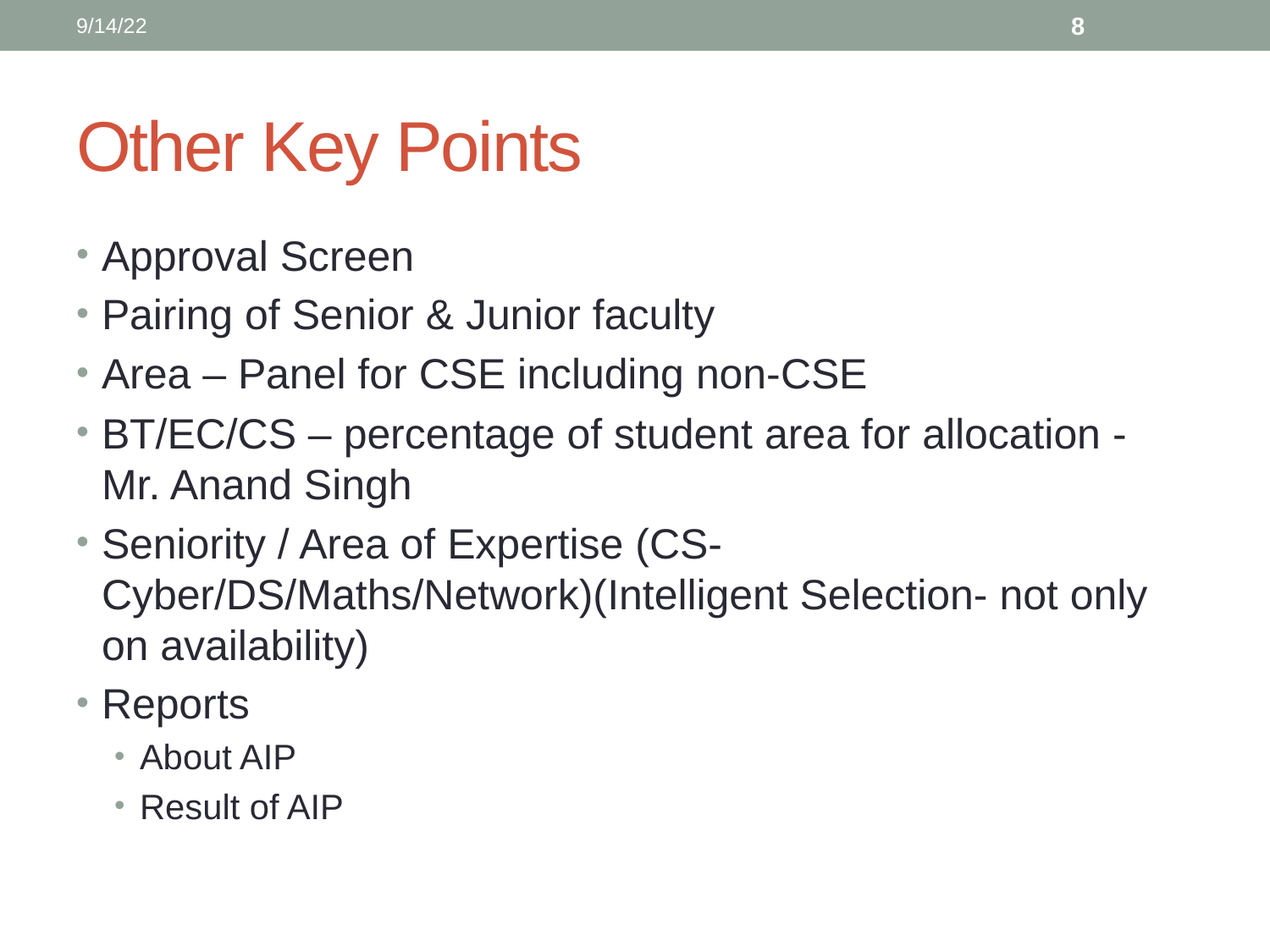

9/14/22
8
# Other Key Points
Approval Screen
Pairing of Senior & Junior faculty
Area – Panel for CSE including non-CSE
BT/EC/CS – percentage of student area for allocation - Mr. Anand Singh
Seniority / Area of Expertise (CS- Cyber/DS/Maths/Network)(Intelligent Selection- not only on availability)
Reports
About AIP
Result of AIP